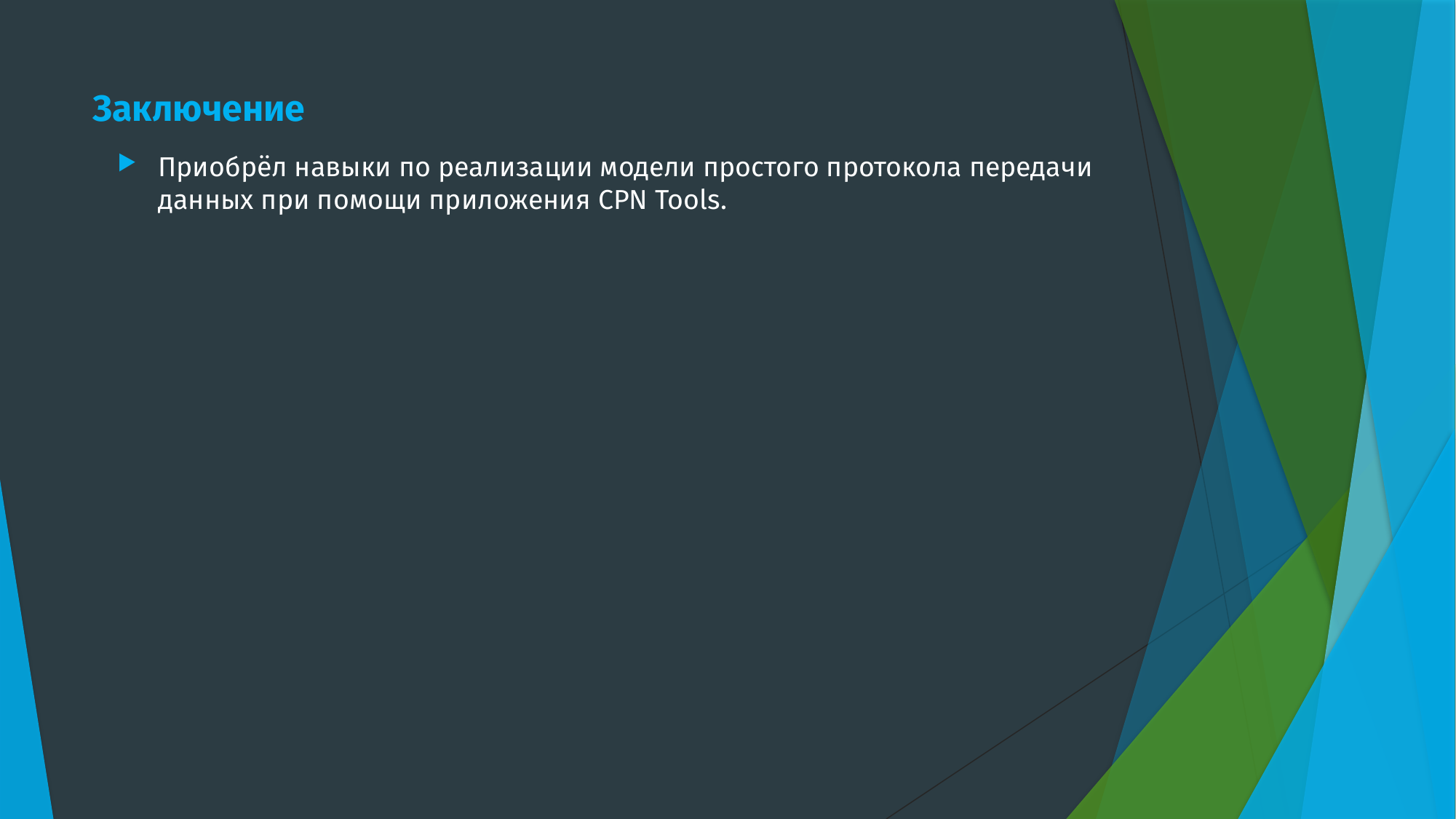

# Заключение
Приобрёл навыки по реализации модели простого протокола передачи данных при помощи приложения CPN Tools.